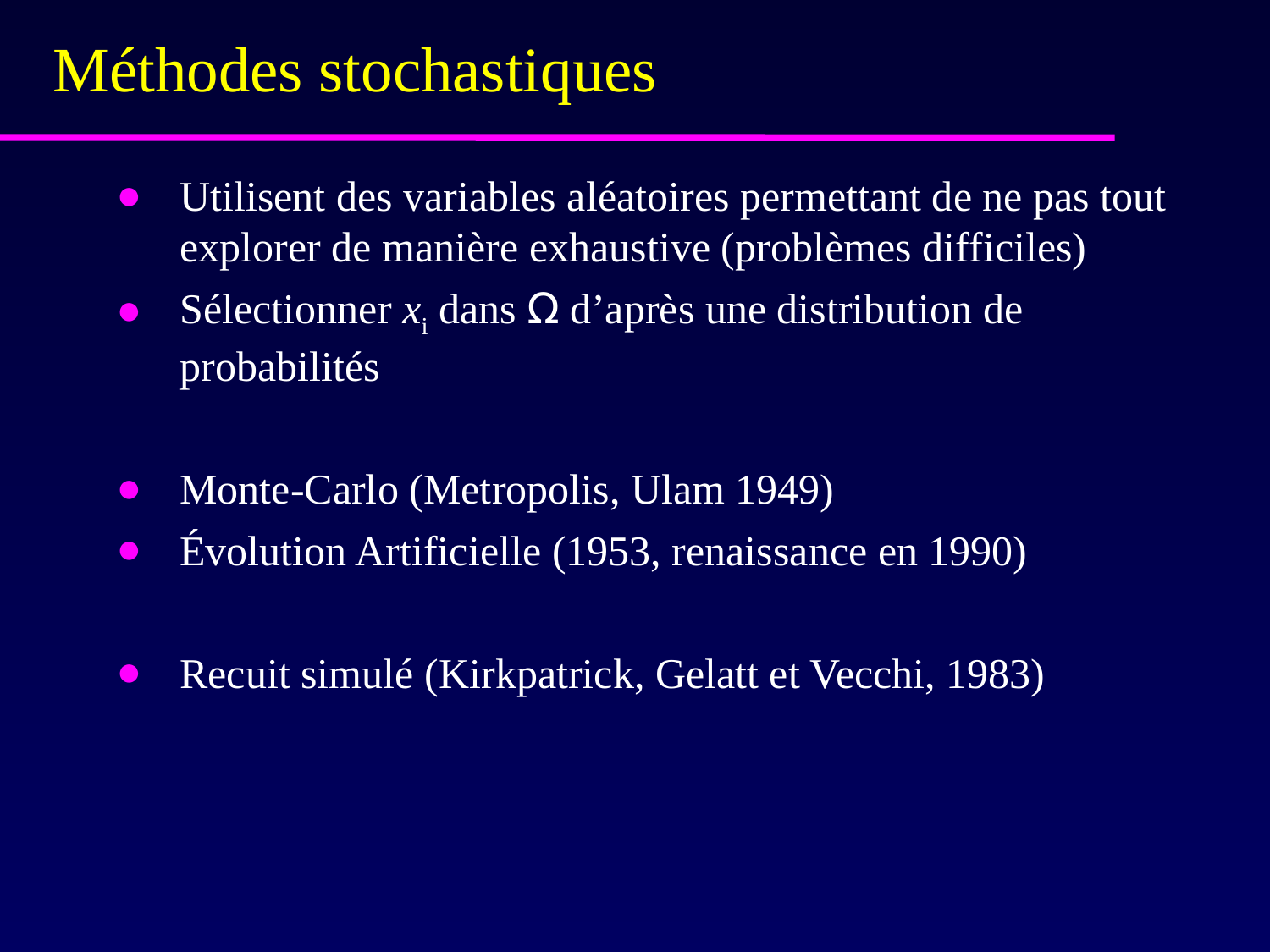

# Méthodes stochastiques
Utilisent des variables aléatoires permettant de ne pas tout explorer de manière exhaustive (problèmes difficiles)
Sélectionner xi dans Ω d’après une distribution de probabilités

Monte-Carlo (Metropolis, Ulam 1949)
Évolution Artificielle (1953, renaissance en 1990)

Recuit simulé (Kirkpatrick, Gelatt et Vecchi, 1983)